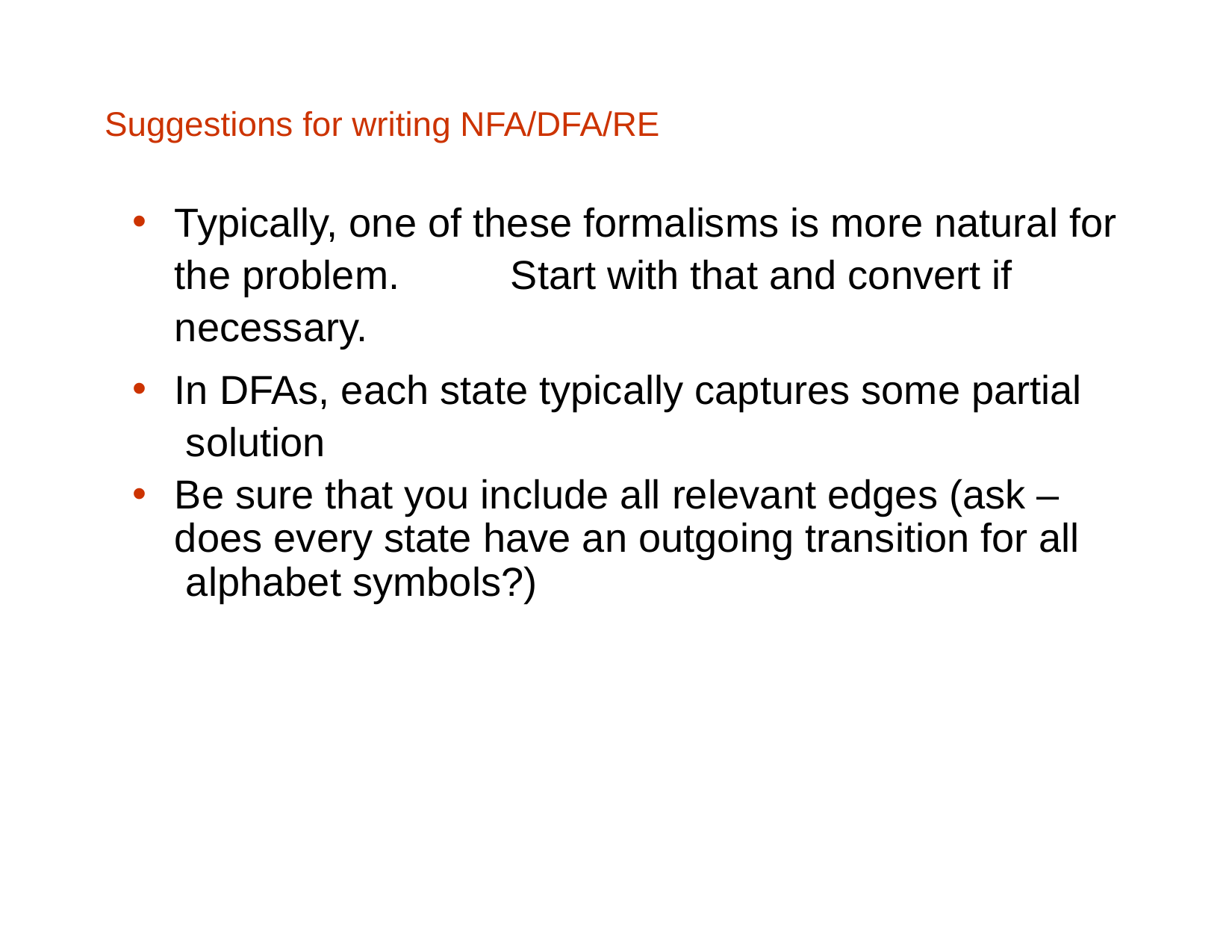

# Suggestions for writing NFA/DFA/RE
Typically, one of these formalisms is more natural for  the problem.	Start with that and convert if necessary.
In DFAs, each state typically captures some partial  solution
Be sure that you include all relevant edges (ask –  does every state have an outgoing transition for all  alphabet symbols?)